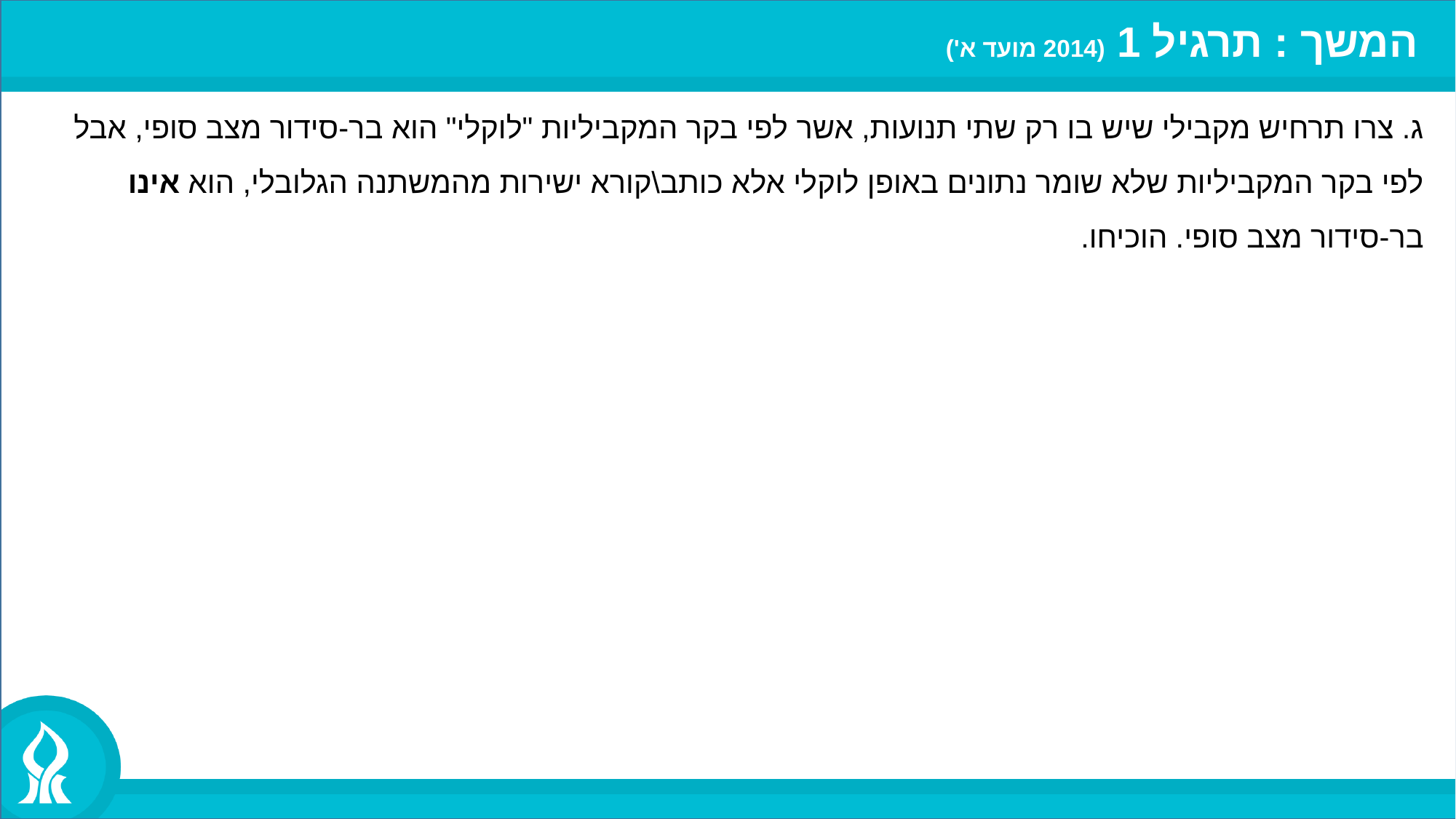

המשך : תרגיל 1 (2014 מועד א')
ג. צרו תרחיש מקבילי שיש בו רק שתי תנועות, אשר לפי בקר המקביליות "לוקלי" הוא בר-סידור מצב סופי, אבל לפי בקר המקביליות שלא שומר נתונים באופן לוקלי אלא כותב\קורא ישירות מהמשתנה הגלובלי, הוא אינו בר-סידור מצב סופי. הוכיחו.